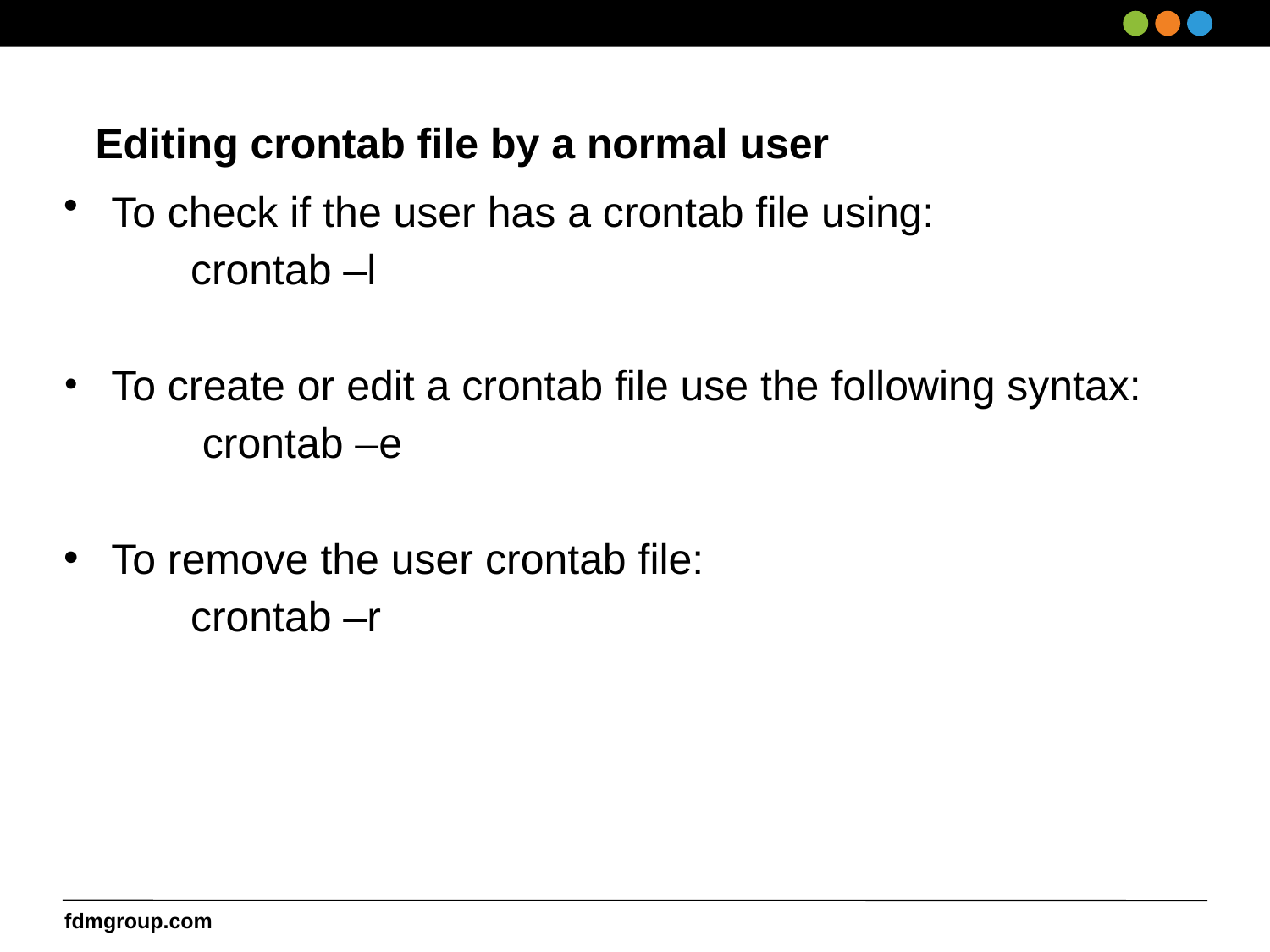

# Editing crontab file by a normal user
To check if the user has a crontab file using:
	crontab –l

To create or edit a crontab file use the following syntax:
	crontab –e

To remove the user crontab file:
	crontab –r